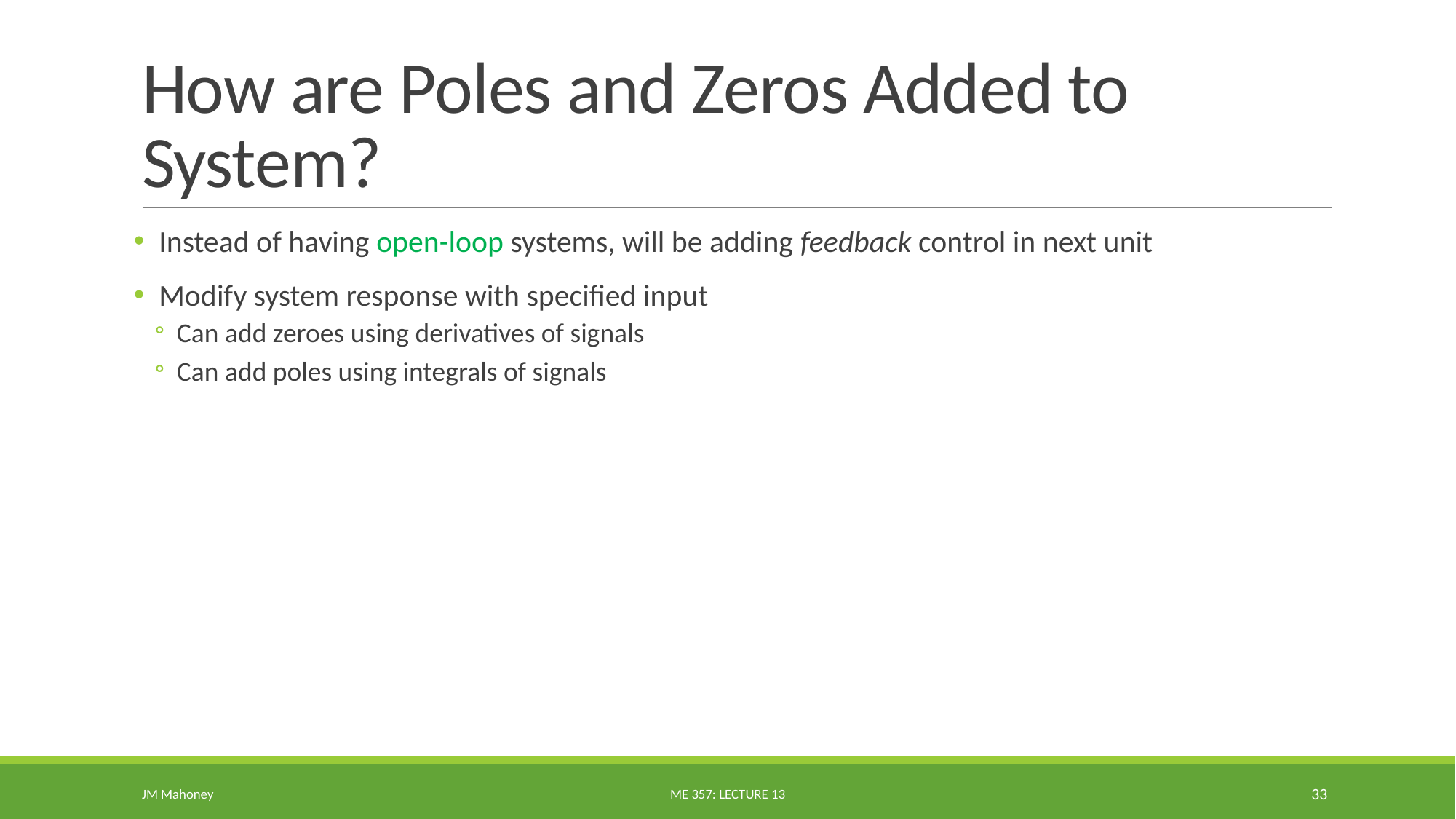

# How are Poles and Zeros Added to System?
Instead of having open-loop systems, will be adding feedback control in next unit
Modify system response with specified input
Can add zeroes using derivatives of signals
Can add poles using integrals of signals
JM Mahoney
ME 357: Lecture 13
33